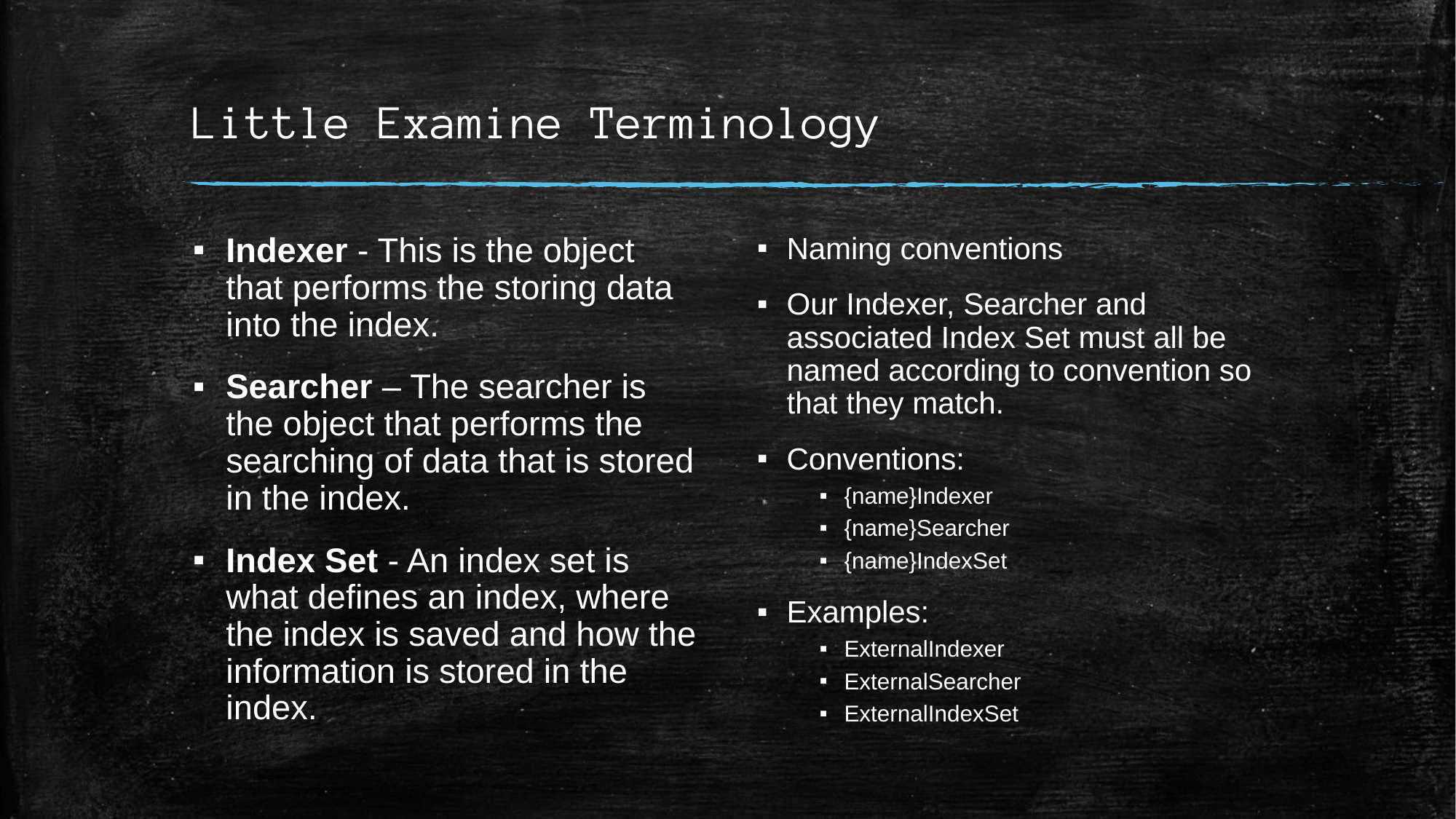

# Little Examine Terminology
Indexer - This is the object that performs the storing data into the index.
Searcher – The searcher is the object that performs the searching of data that is stored in the index.
Index Set - An index set is what defines an index, where the index is saved and how the information is stored in the index.

Naming conventions
Our Indexer, Searcher and associated Index Set must all be named according to convention so that they match.
Conventions:
{name}Indexer
{name}Searcher
{name}IndexSet
Examples:
ExternalIndexer
ExternalSearcher
ExternalIndexSet